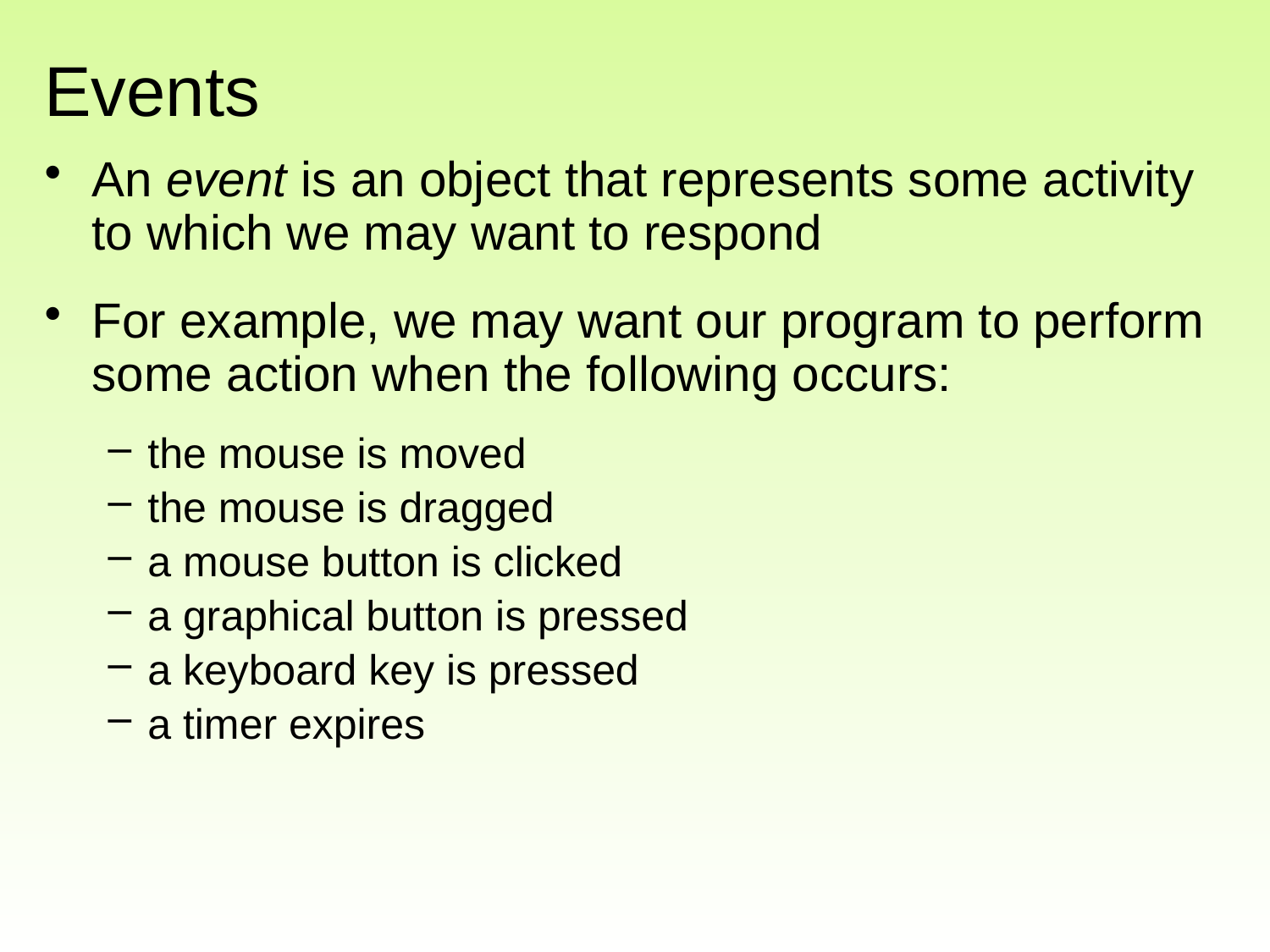

# Events
An event is an object that represents some activity to which we may want to respond
For example, we may want our program to perform some action when the following occurs:
the mouse is moved
the mouse is dragged
a mouse button is clicked
a graphical button is pressed
a keyboard key is pressed
a timer expires